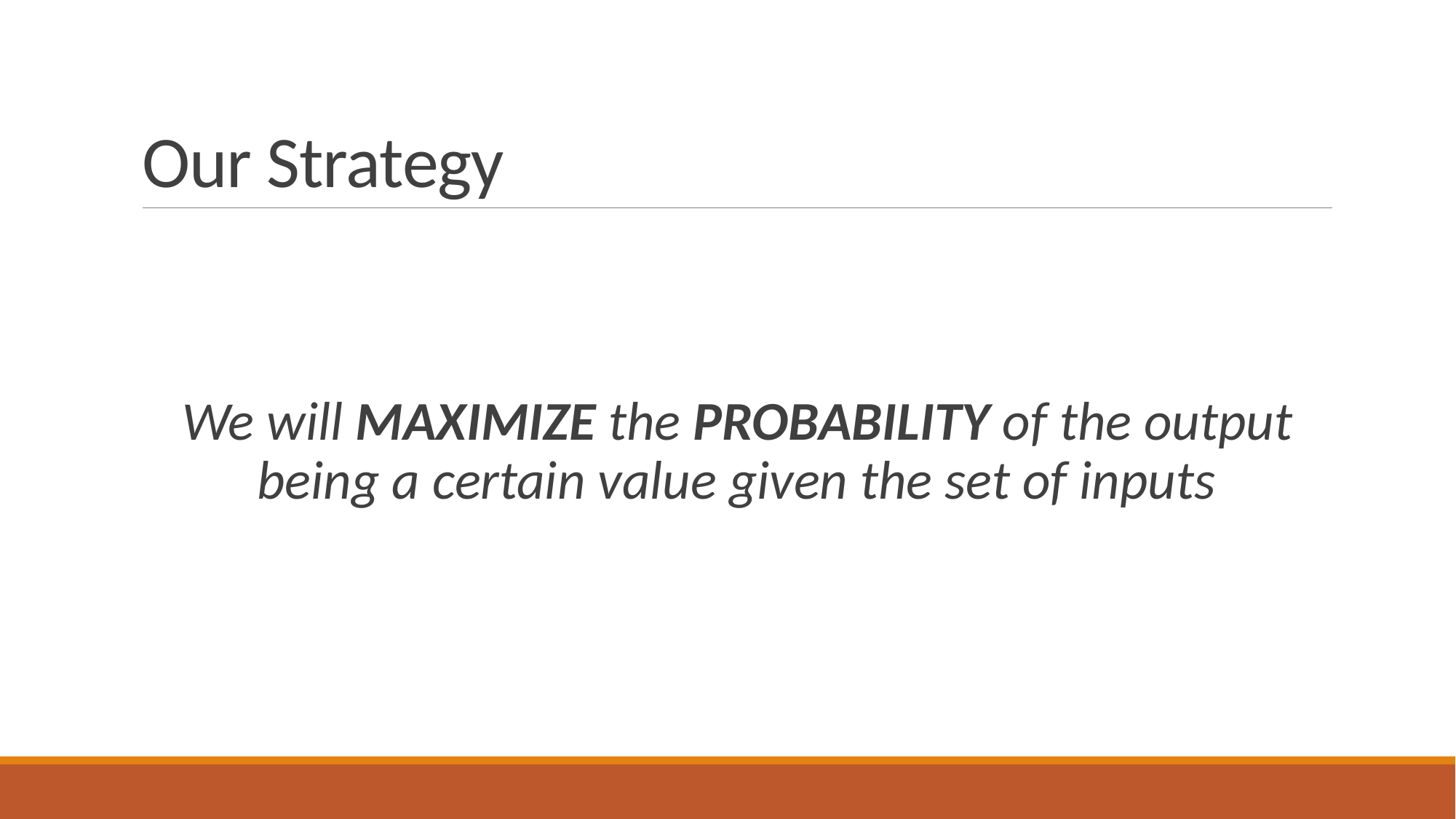

# Our Strategy

We will MAXIMIZE the PROBABILITY of the output being a certain value given the set of inputs